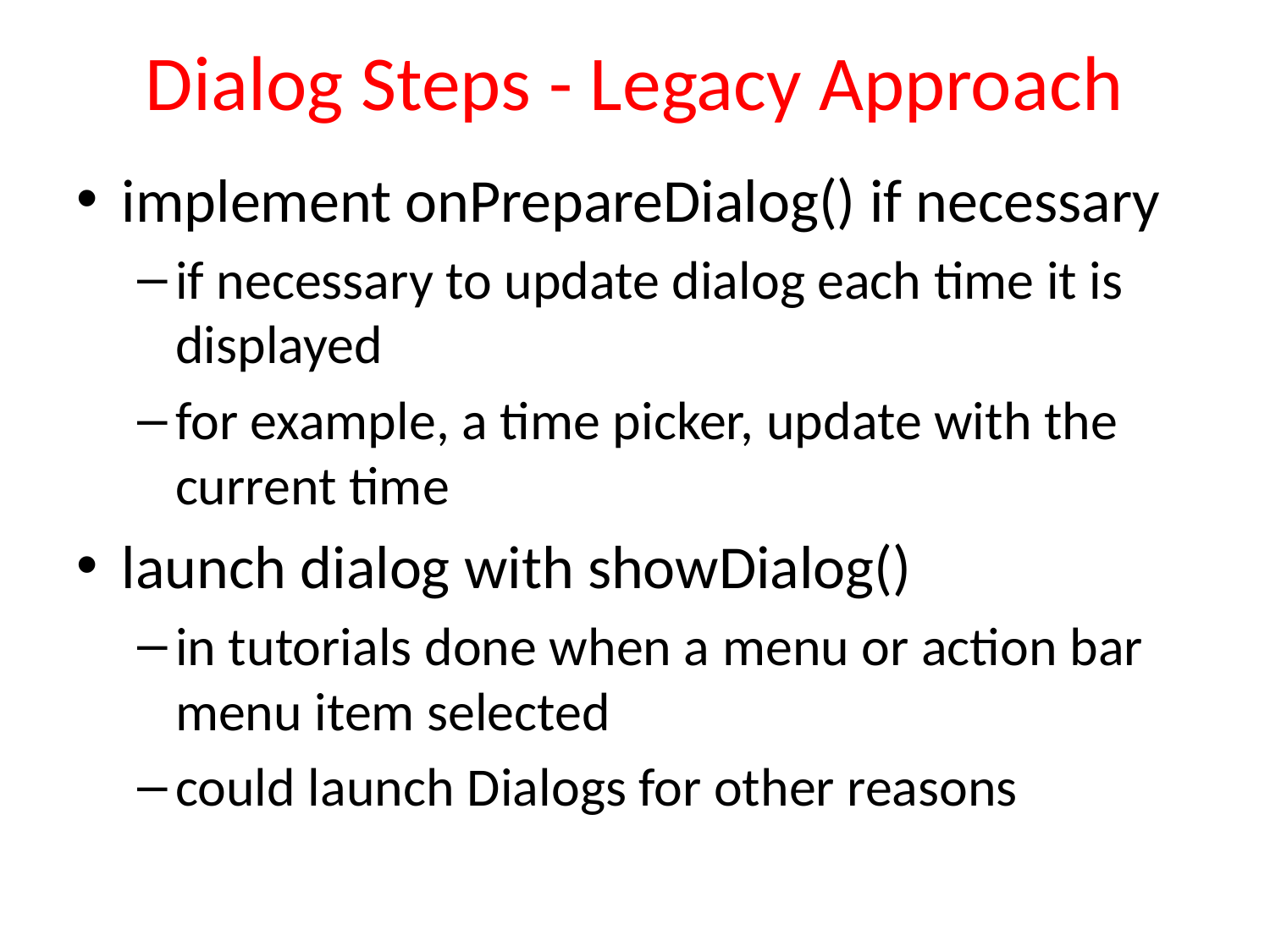

# Dialog Steps - Legacy Approach
implement onPrepareDialog() if necessary
if necessary to update dialog each time it is displayed
for example, a time picker, update with the current time
launch dialog with showDialog()
in tutorials done when a menu or action bar menu item selected
could launch Dialogs for other reasons